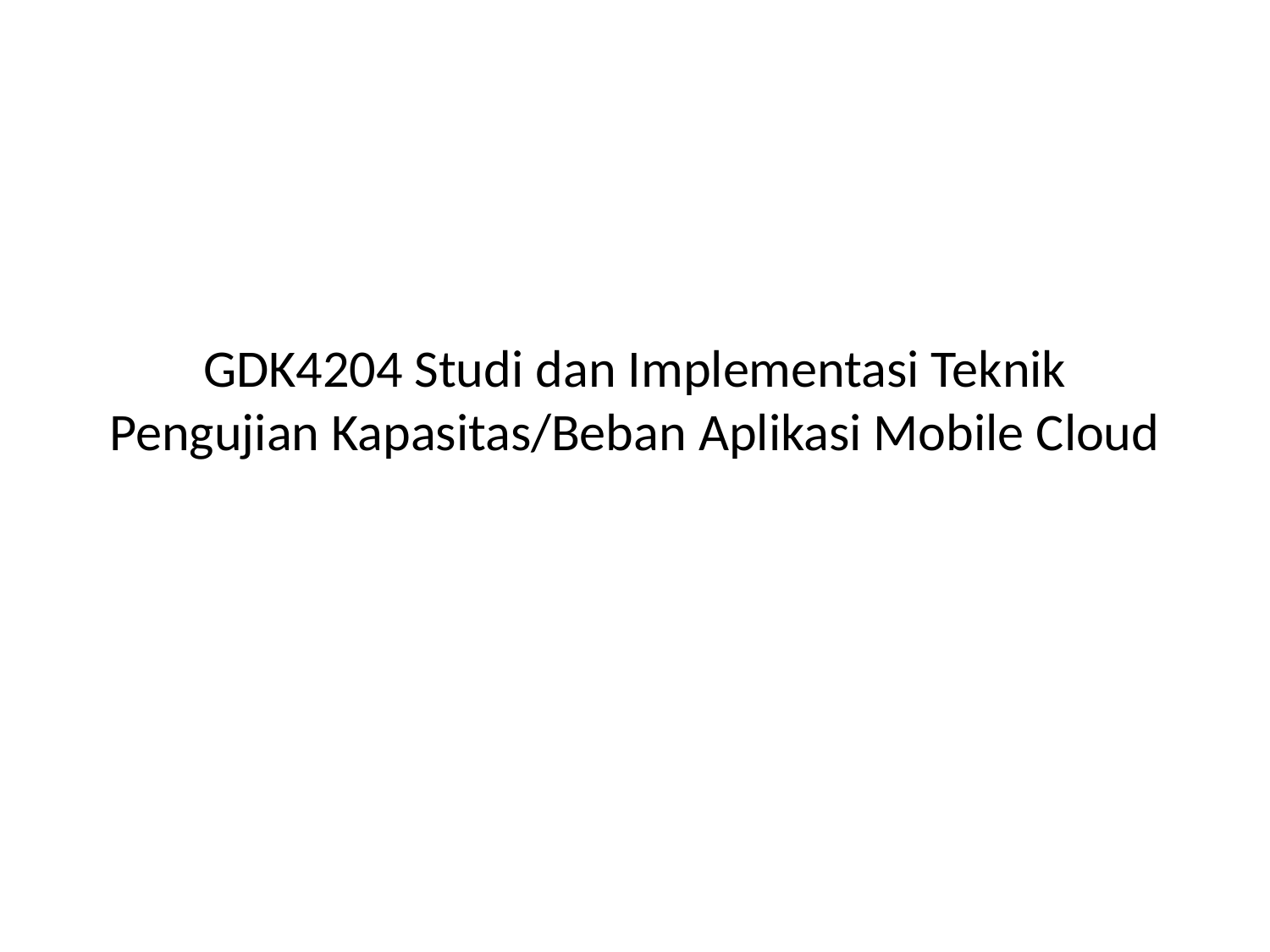

# GDK4204 Studi dan Implementasi Teknik Pengujian Kapasitas/Beban Aplikasi Mobile Cloud